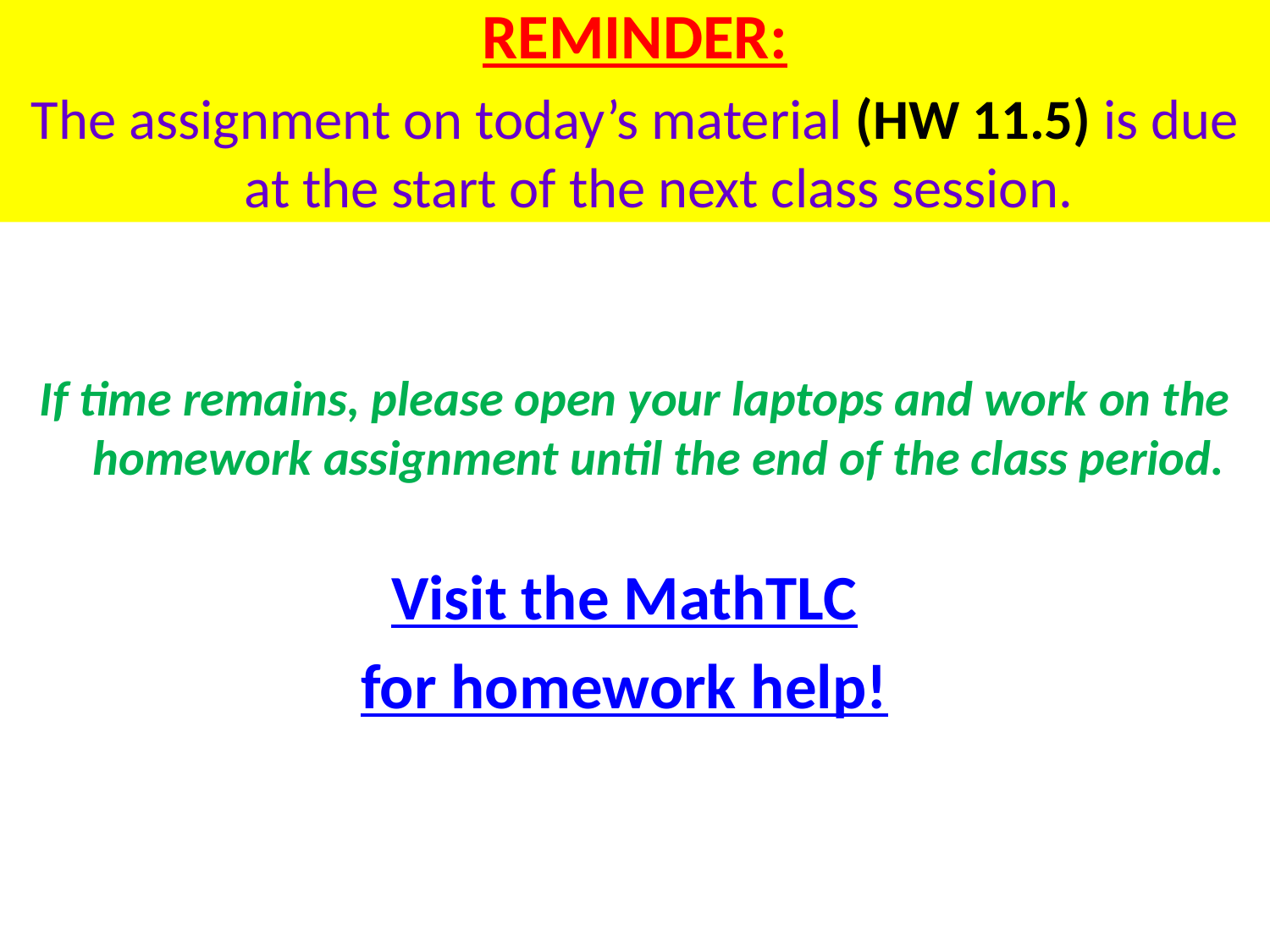

REMINDER:
The assignment on today’s material (HW 11.5) is due at the start of the next class session.

If time remains, please open your laptops and work on the homework assignment until the end of the class period.

Visit the MathTLC
for homework help!